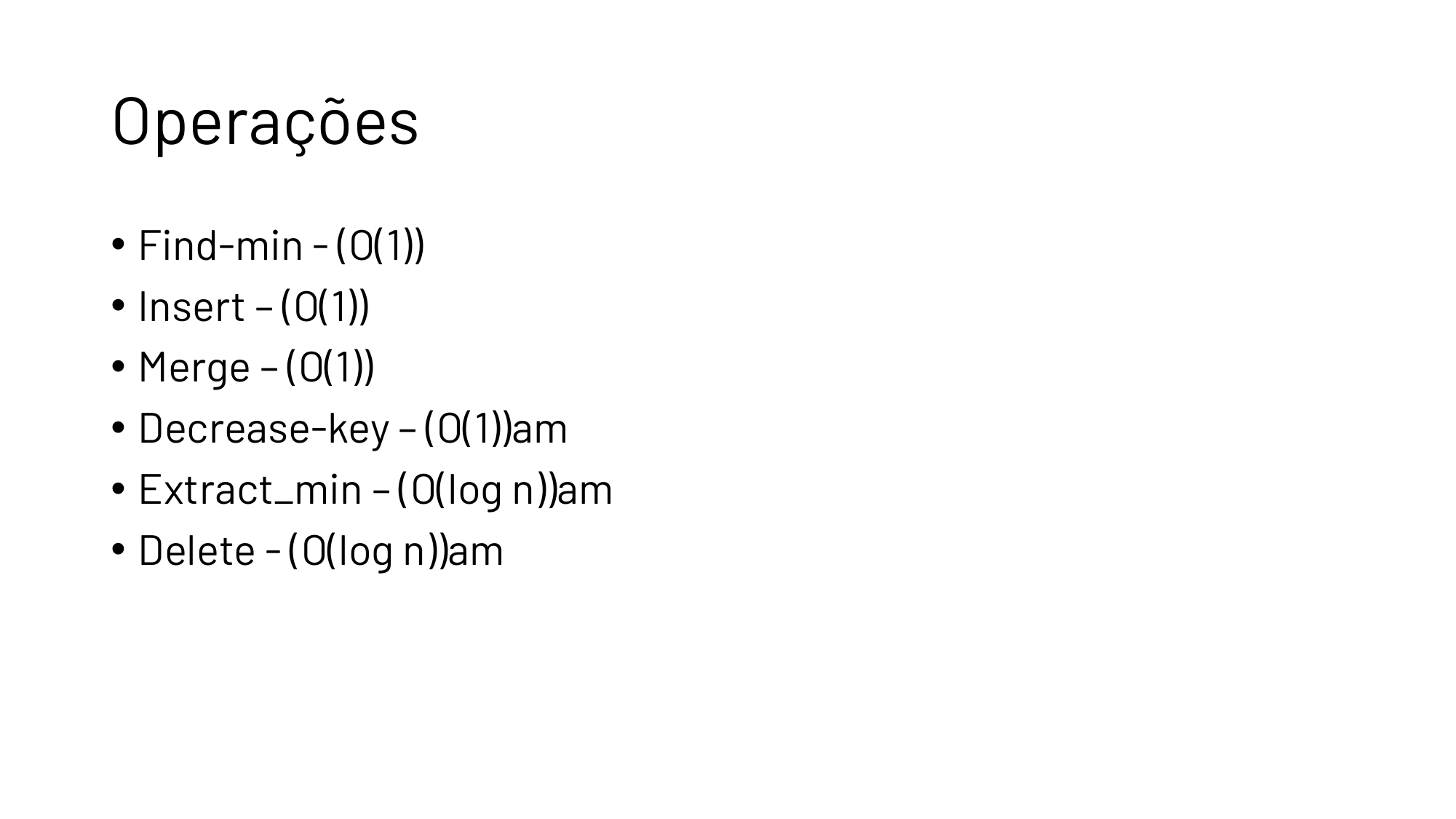

# Operações
Find-min - (O(1))
Insert – (O(1))
Merge – (O(1))
Decrease-key – (O(1))am
Extract_min – (O(log n))am
Delete - (O(log n))am